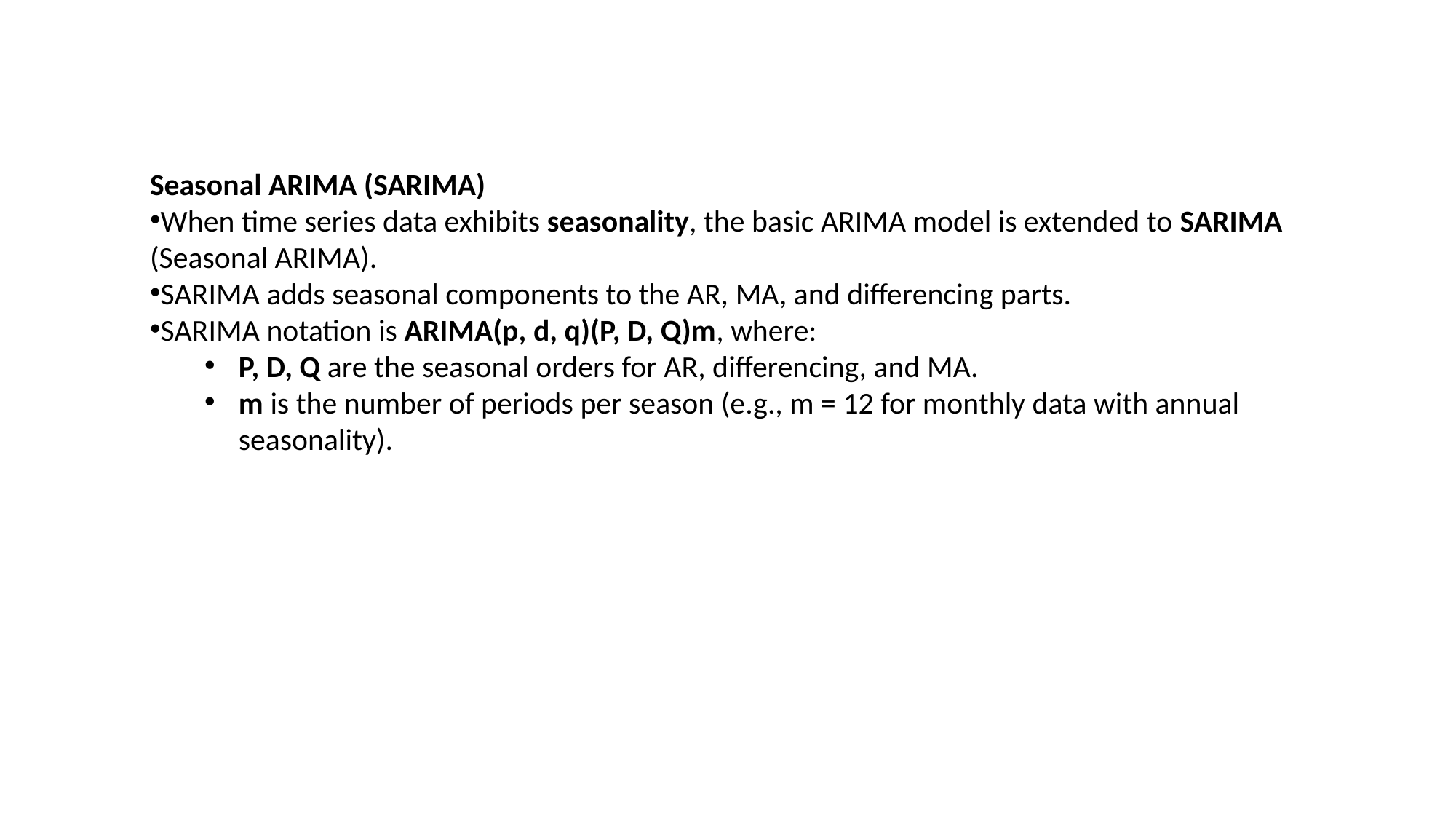

Seasonal ARIMA (SARIMA)
When time series data exhibits seasonality, the basic ARIMA model is extended to SARIMA (Seasonal ARIMA).
SARIMA adds seasonal components to the AR, MA, and differencing parts.
SARIMA notation is ARIMA(p, d, q)(P, D, Q)m, where:
P, D, Q are the seasonal orders for AR, differencing, and MA.
m is the number of periods per season (e.g., m = 12 for monthly data with annual seasonality).